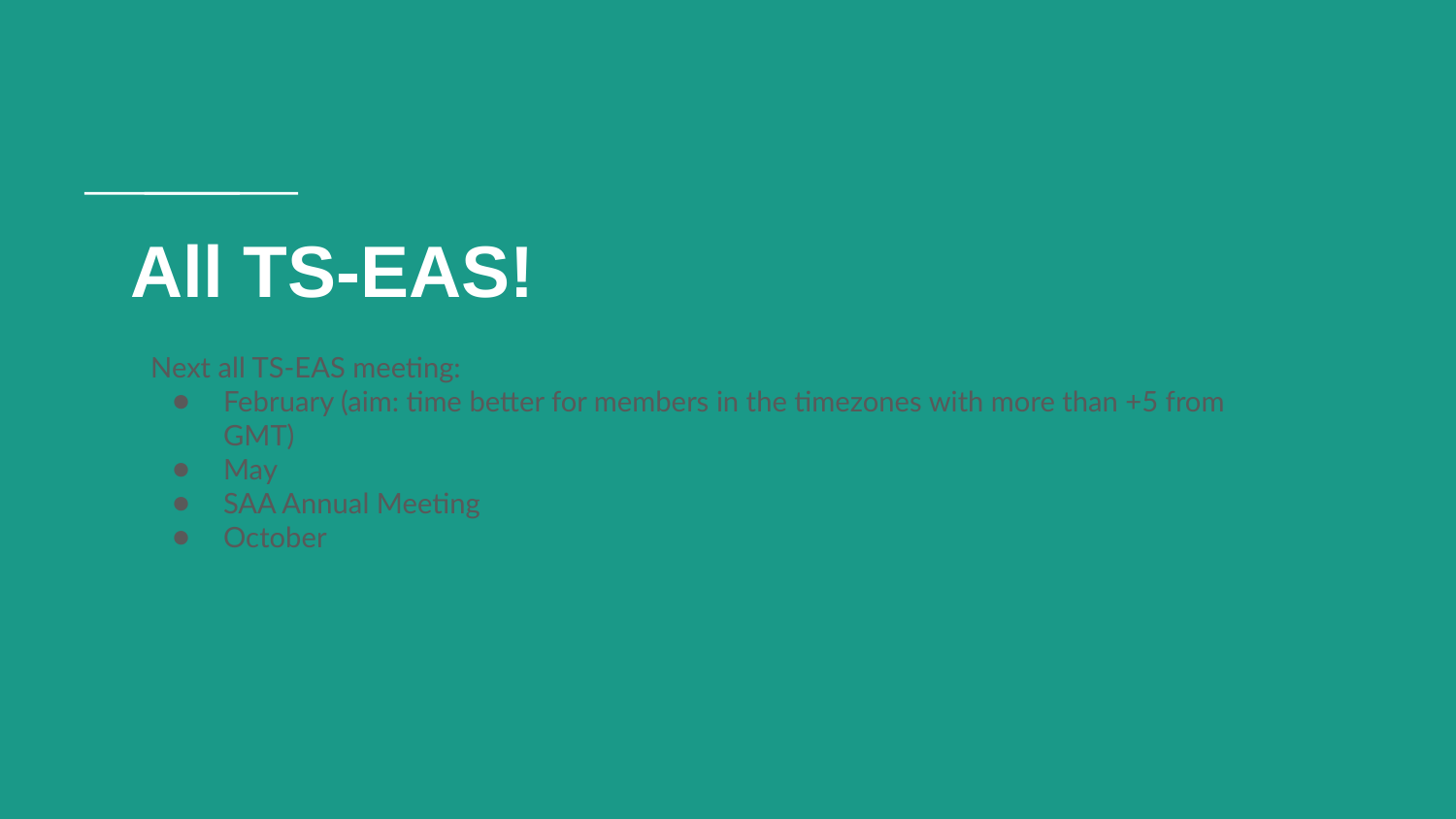

# All TS-EAS!
Next all TS-EAS meeting:
February (aim: time better for members in the timezones with more than +5 from GMT)
May
SAA Annual Meeting
October